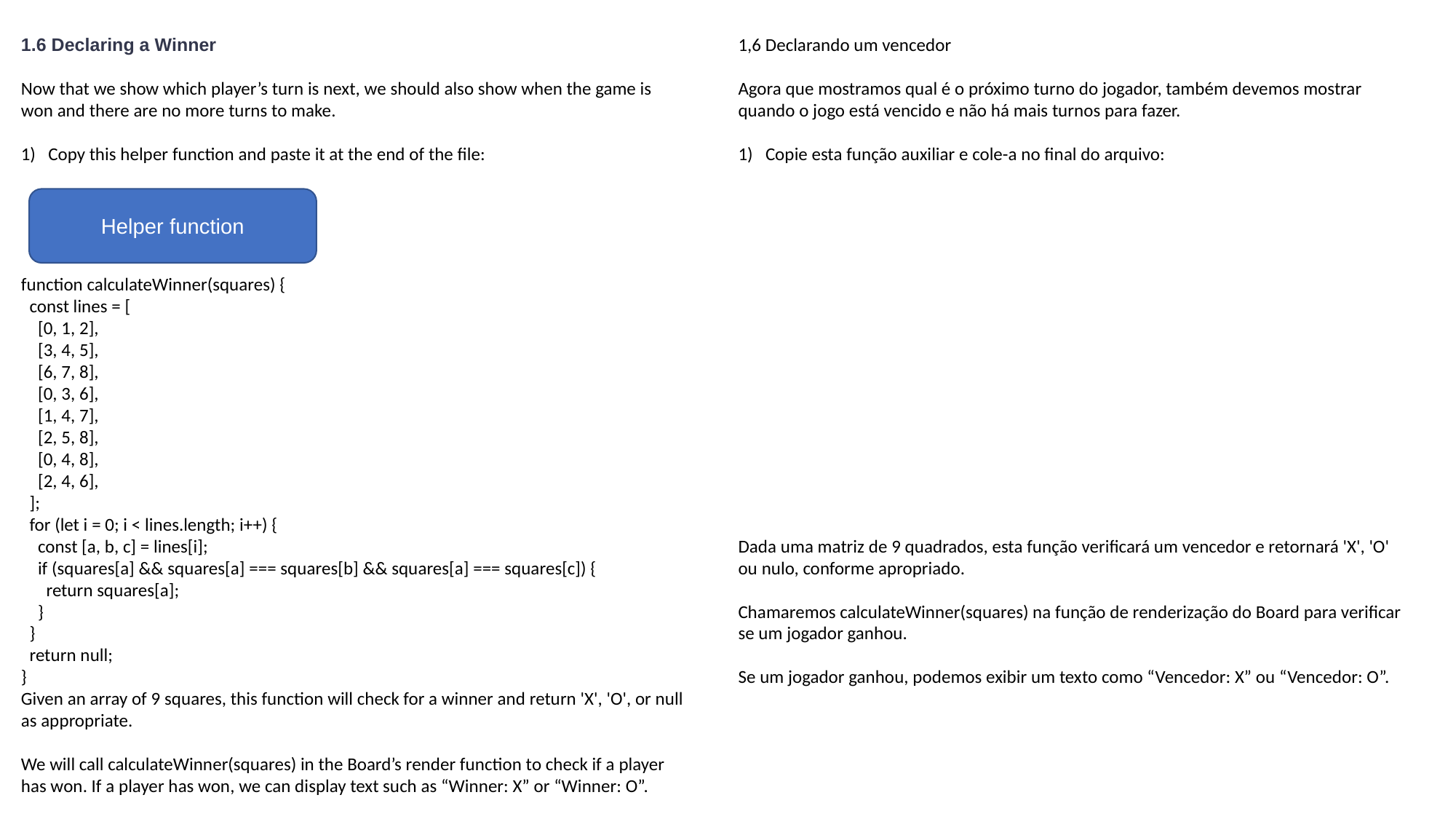

1.6 Declaring a Winner

Now that we show which player’s turn is next, we should also show when the game is won and there are no more turns to make.

Copy this helper function and paste it at the end of the file:

function calculateWinner(squares) {
  const lines = [
    [0, 1, 2],
    [3, 4, 5],
    [6, 7, 8],
    [0, 3, 6],
    [1, 4, 7],
    [2, 5, 8],
    [0, 4, 8],
    [2, 4, 6],
  ];
  for (let i = 0; i < lines.length; i++) {
    const [a, b, c] = lines[i];
    if (squares[a] && squares[a] === squares[b] && squares[a] === squares[c]) {
      return squares[a];
    }
  }
  return null;
}
Given an array of 9 squares, this function will check for a winner and return 'X', 'O', or null as appropriate.

We will call calculateWinner(squares) in the Board’s render function to check if a player has won. If a player has won, we can display text such as “Winner: X” or “Winner: O”.

1,6 Declarando um vencedor

Agora que mostramos qual é o próximo turno do jogador, também devemos mostrar quando o jogo está vencido e não há mais turnos para fazer.

Copie esta função auxiliar e cole-a no final do arquivo:

Dada uma matriz de 9 quadrados, esta função verificará um vencedor e retornará 'X', 'O' ou nulo, conforme apropriado.

Chamaremos calculateWinner(squares) na função de renderização do Board para verificar se um jogador ganhou.

Se um jogador ganhou, podemos exibir um texto como “Vencedor: X” ou “Vencedor: O”.
Helper function